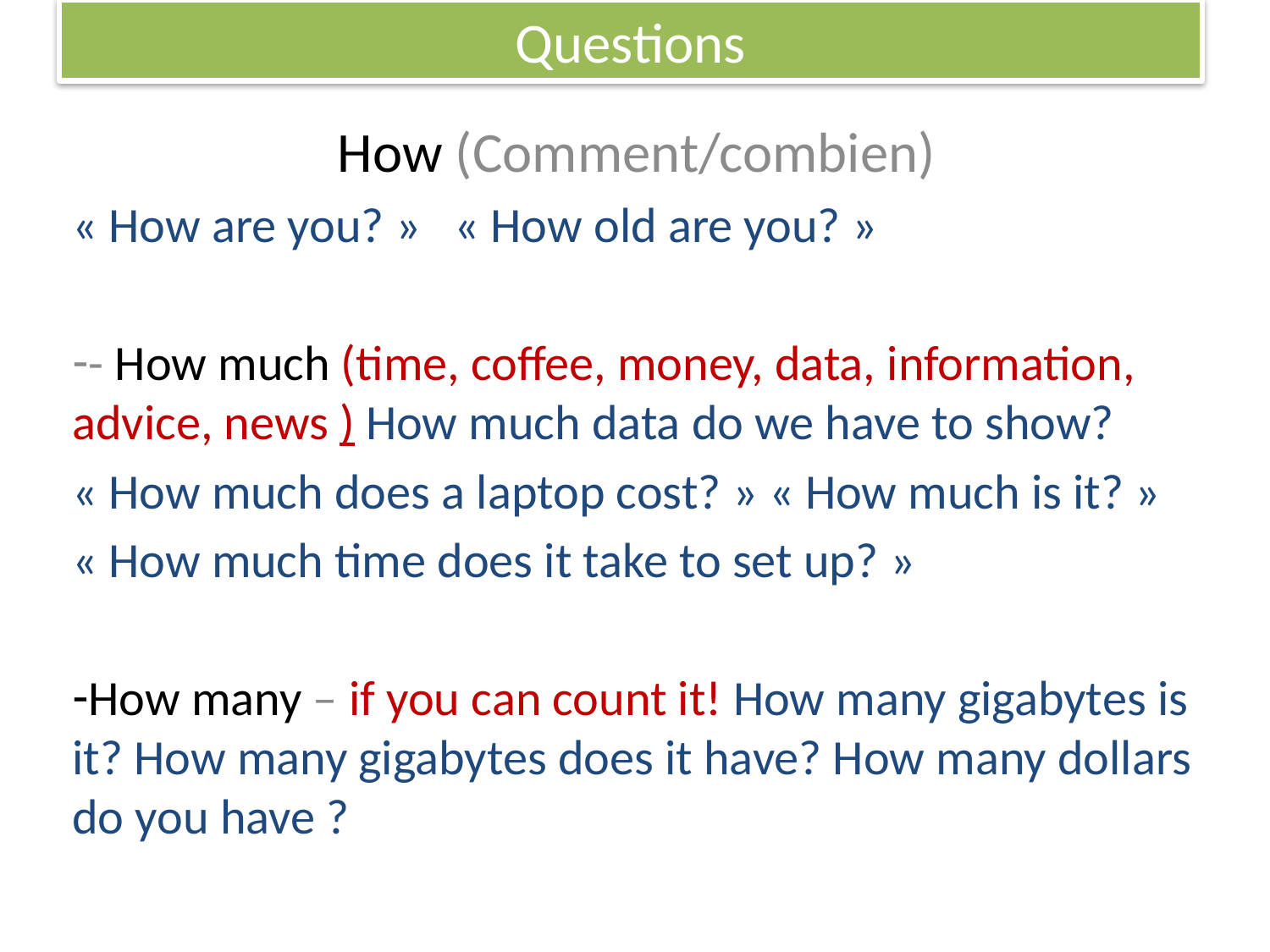

Questions
		 How (Comment/combien)
« How are you? »   « How old are you? »

- How much (time, coffee, money, data, information, advice, news ) How much data do we have to show?
« How much does a laptop cost? » « How much is it? »
« How much time does it take to set up? »

How many – if you can count it! How many gigabytes is it? How many gigabytes does it have? How many dollars do you have ?